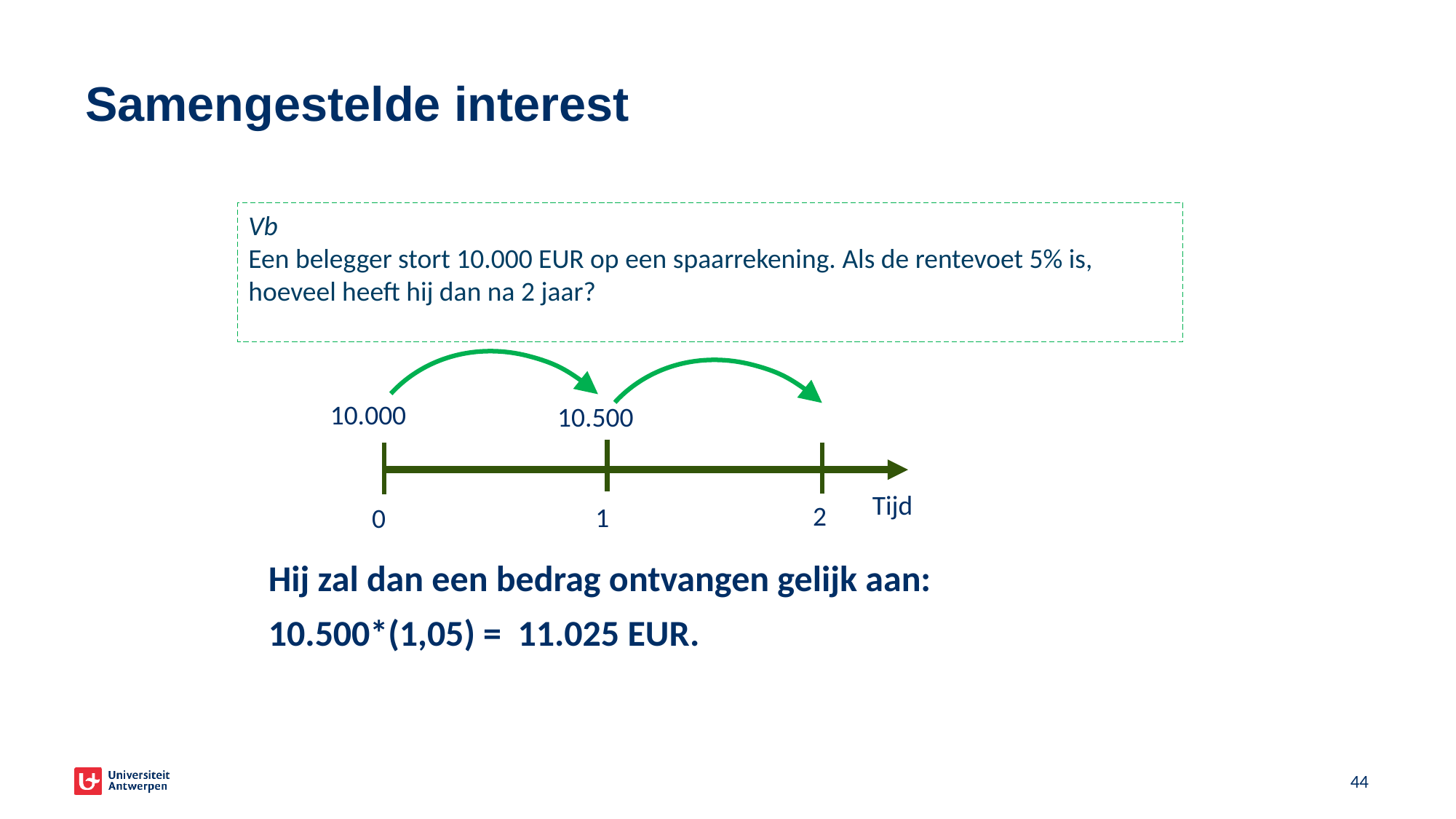

# Samengestelde interest
Vb
Een belegger stort 10.000 EUR op een spaarrekening. Als de rentevoet 5% is, hoeveel heeft hij dan na 2 jaar?

10.000
10.500
Tijd
2
1
0
Hij zal dan een bedrag ontvangen gelijk aan:
10.500*(1,05) =  11.025 EUR.
44